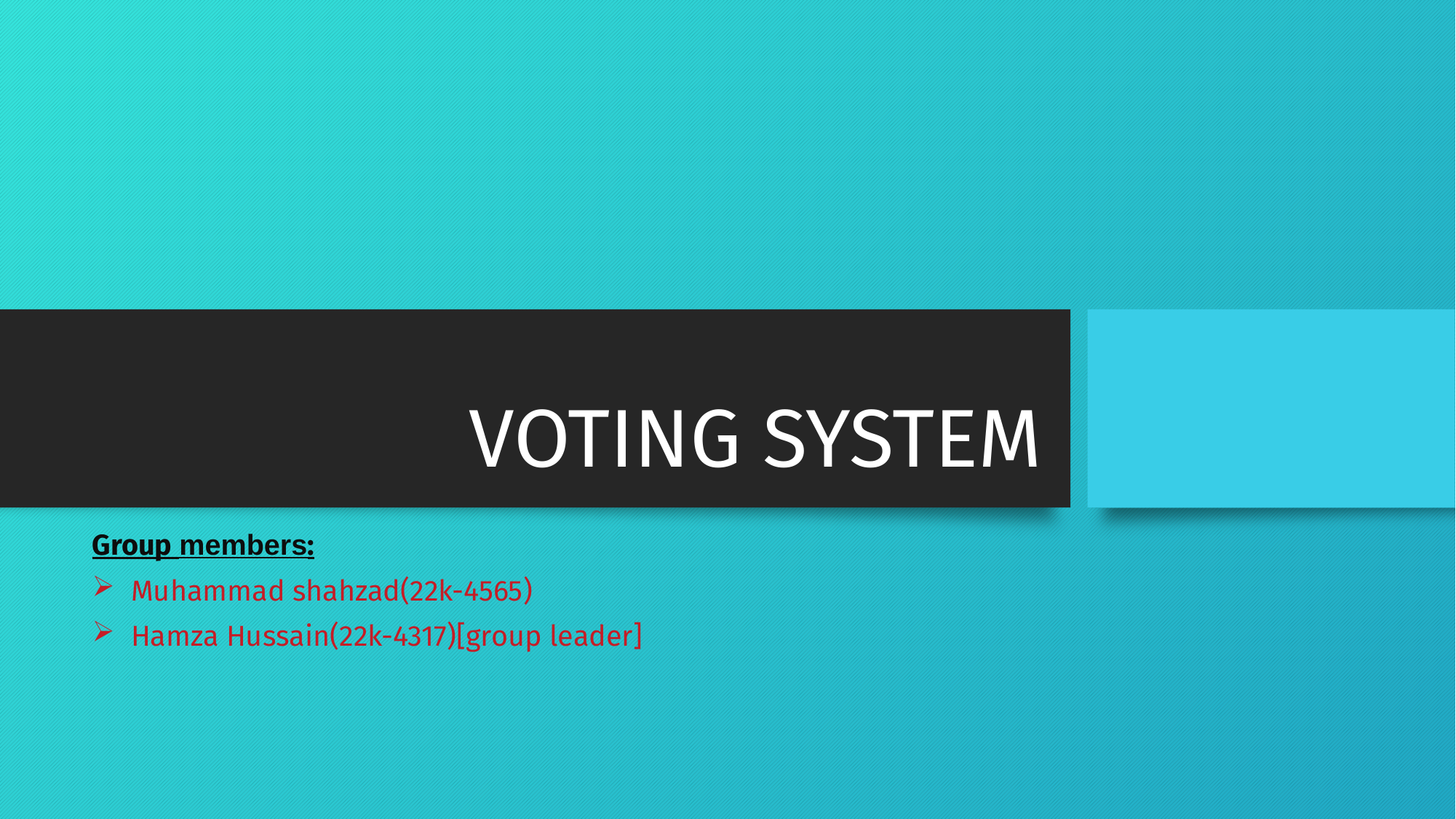

# VOTING SYSTEM
Group members:
Muhammad shahzad(22k-4565)
Hamza Hussain(22k-4317)[group leader]